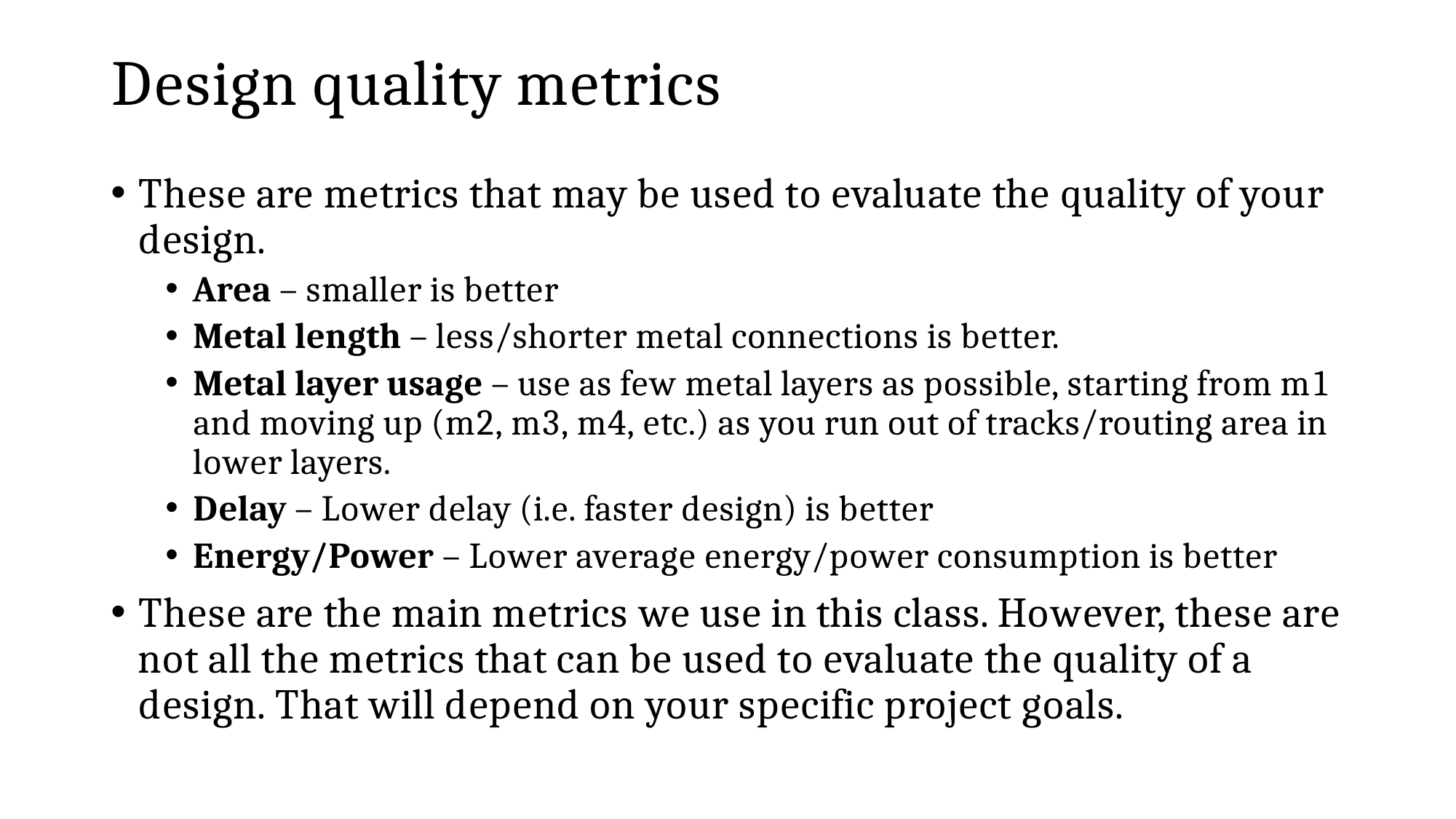

# Design quality metrics
These are metrics that may be used to evaluate the quality of your design.
Area – smaller is better
Metal length – less/shorter metal connections is better.
Metal layer usage – use as few metal layers as possible, starting from m1 and moving up (m2, m3, m4, etc.) as you run out of tracks/routing area in lower layers.
Delay – Lower delay (i.e. faster design) is better
Energy/Power – Lower average energy/power consumption is better
These are the main metrics we use in this class. However, these are not all the metrics that can be used to evaluate the quality of a design. That will depend on your specific project goals.